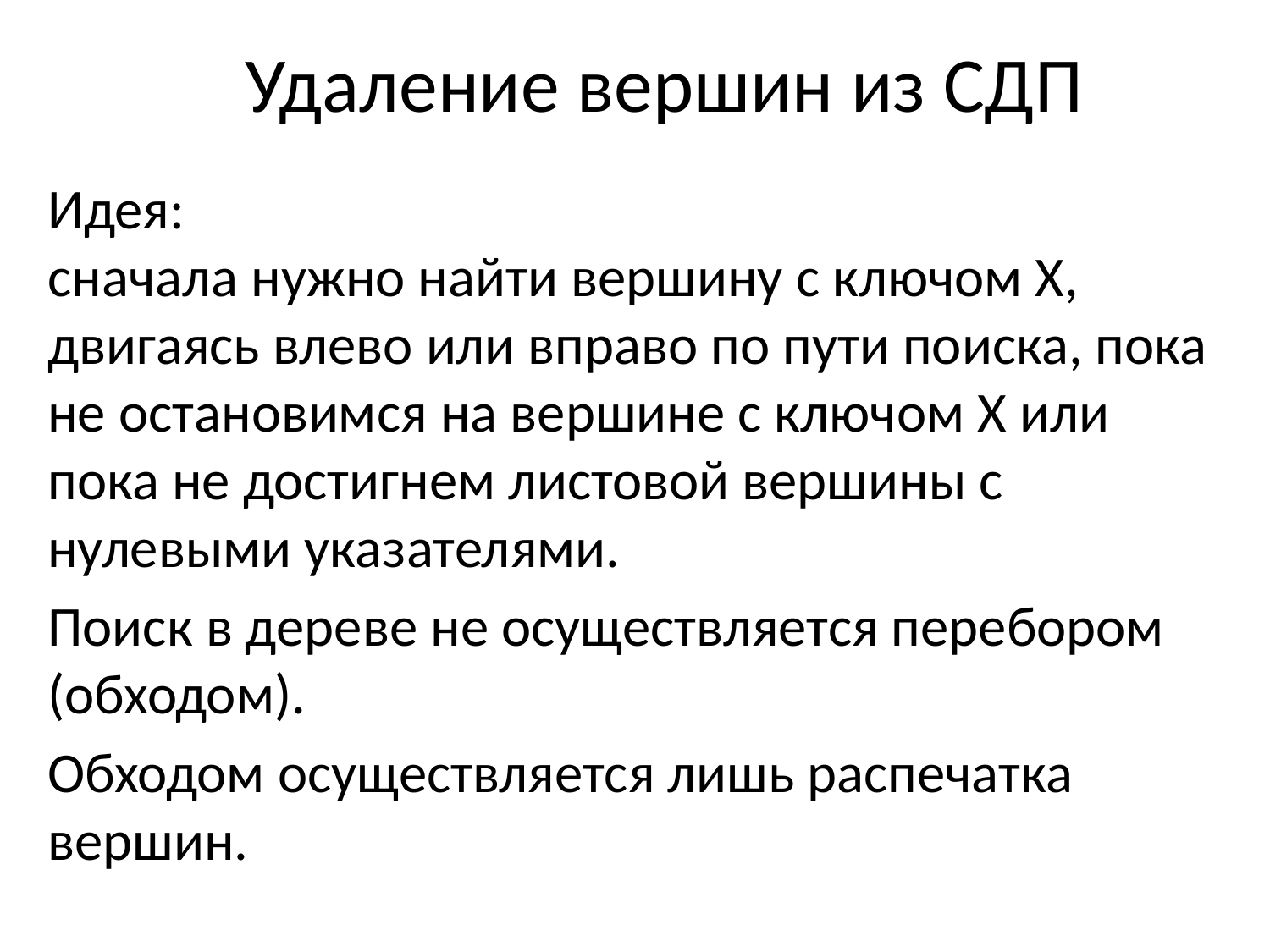

# Удаление вершин из СДП
Идея:
сначала нужно найти вершину с ключом Х, двигаясь влево или вправо по пути поиска, пока не остановимся на вершине с ключом Х или пока не достигнем листовой вершины с нулевыми указателями.
Поиск в дереве не осуществляется перебором (обходом).
Обходом осуществляется лишь распечатка вершин.